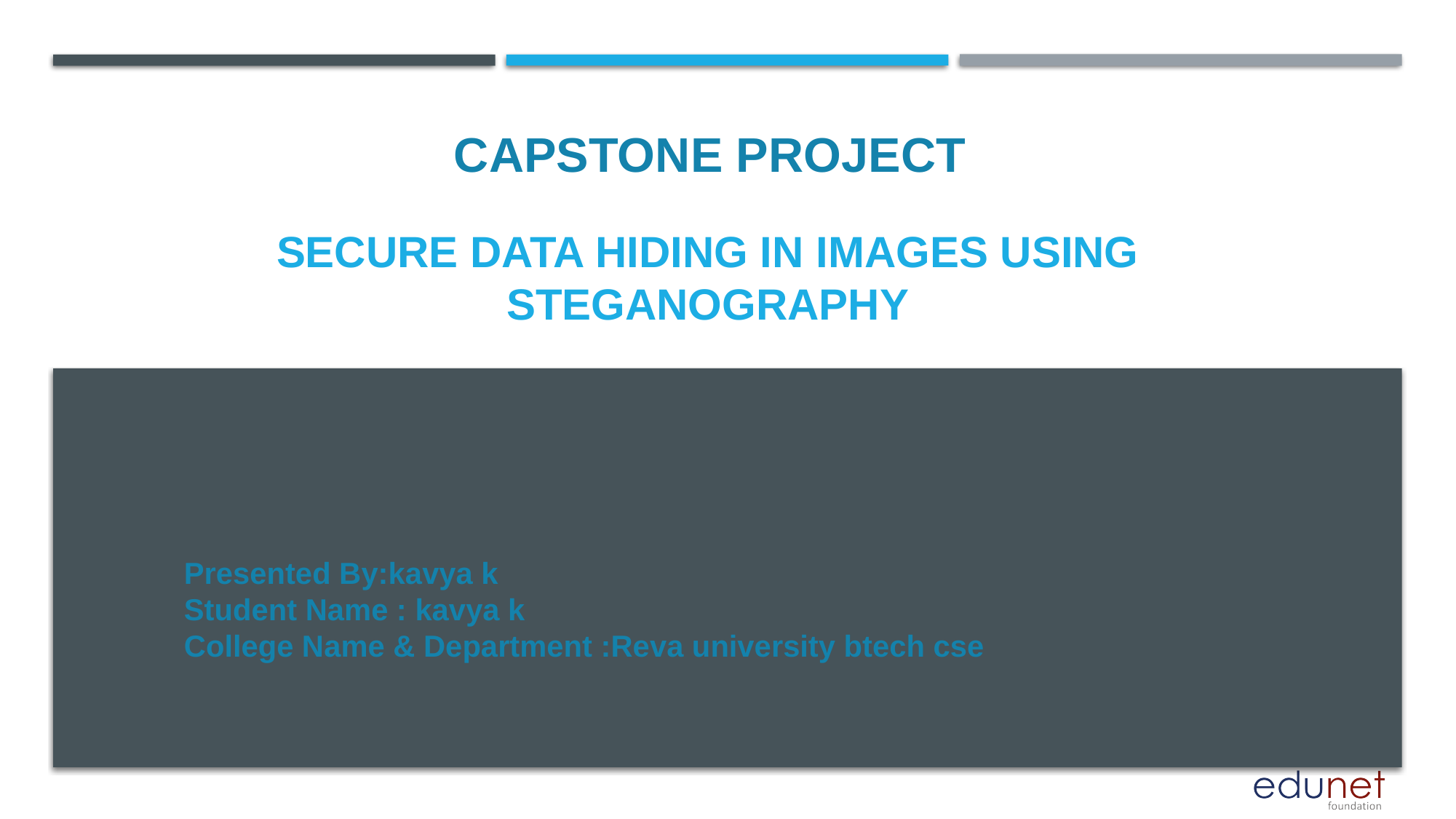

CAPSTONE PROJECT

# Secure data hiding in images using steganography
Presented By:kavya k
Student Name : kavya k
College Name & Department :Reva university btech cse